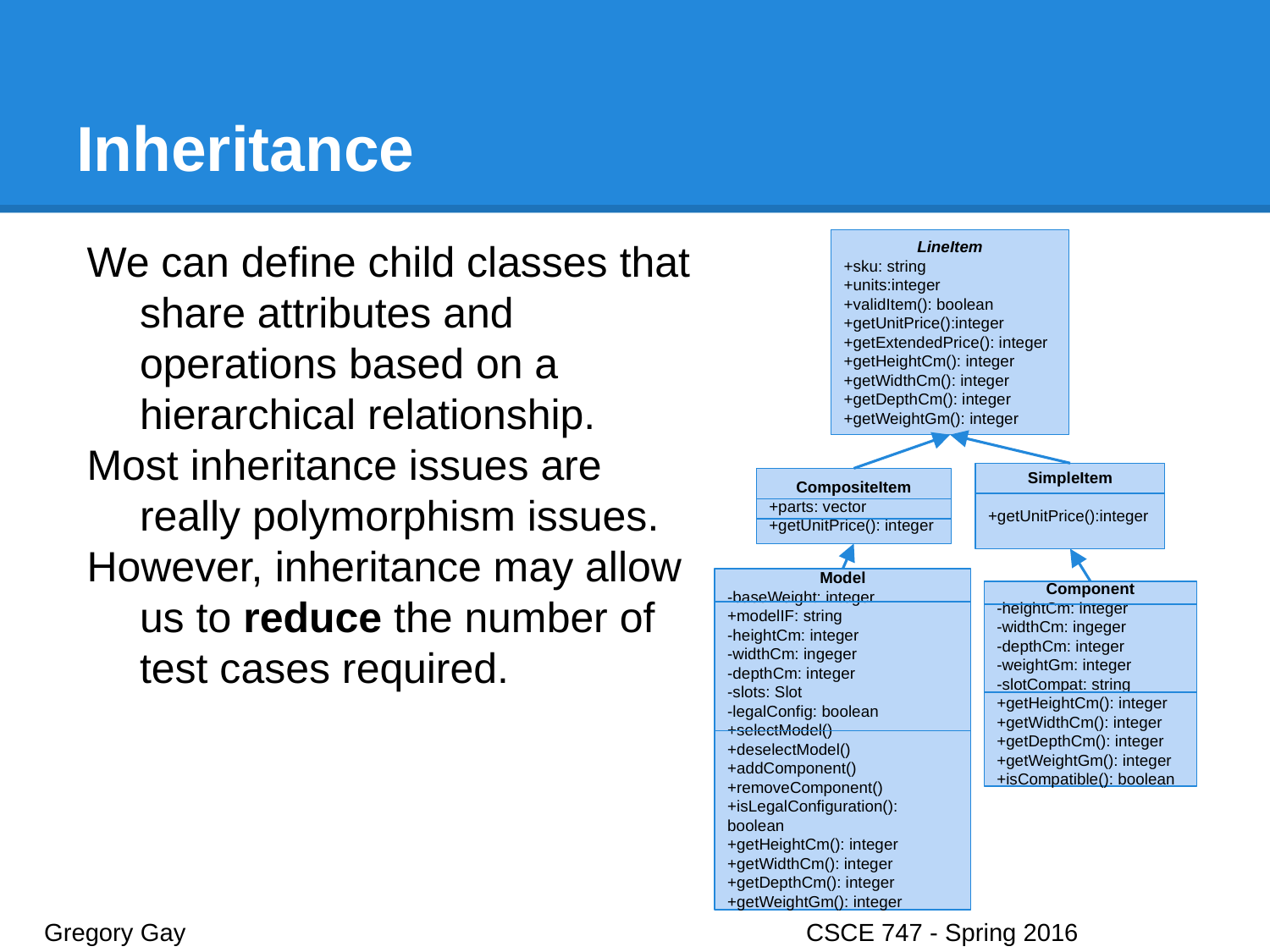

# Inheritance
We can define child classes that share attributes and operations based on a hierarchical relationship.
Most inheritance issues are really polymorphism issues.
However, inheritance may allow us to reduce the number of test cases required.
LineItem
+sku: string
+units:integer
+validItem(): boolean
+getUnitPrice():integer
+getExtendedPrice(): integer
+getHeightCm(): integer
+getWidthCm(): integer
+getDepthCm(): integer
+getWeightGm(): integer
SimpleItem

+getUnitPrice():integer

CompositeItem
+parts: vector
+getUnitPrice(): integer
Model
-baseWeight: integer
+modelIF: string
-heightCm: integer
-widthCm: ingeger
-depthCm: integer
-slots: Slot
-legalConfig: boolean
+selectModel()
+deselectModel()
+addComponent()
+removeComponent()
+isLegalConfiguration(): boolean
+getHeightCm(): integer
+getWidthCm(): integer
+getDepthCm(): integer
+getWeightGm(): integer
Component
-heightCm: integer
-widthCm: ingeger
-depthCm: integer
-weightGm: integer
-slotCompat: string
+getHeightCm(): integer
+getWidthCm(): integer
+getDepthCm(): integer
+getWeightGm(): integer
+isCompatible(): boolean
Gregory Gay					CSCE 747 - Spring 2016							30